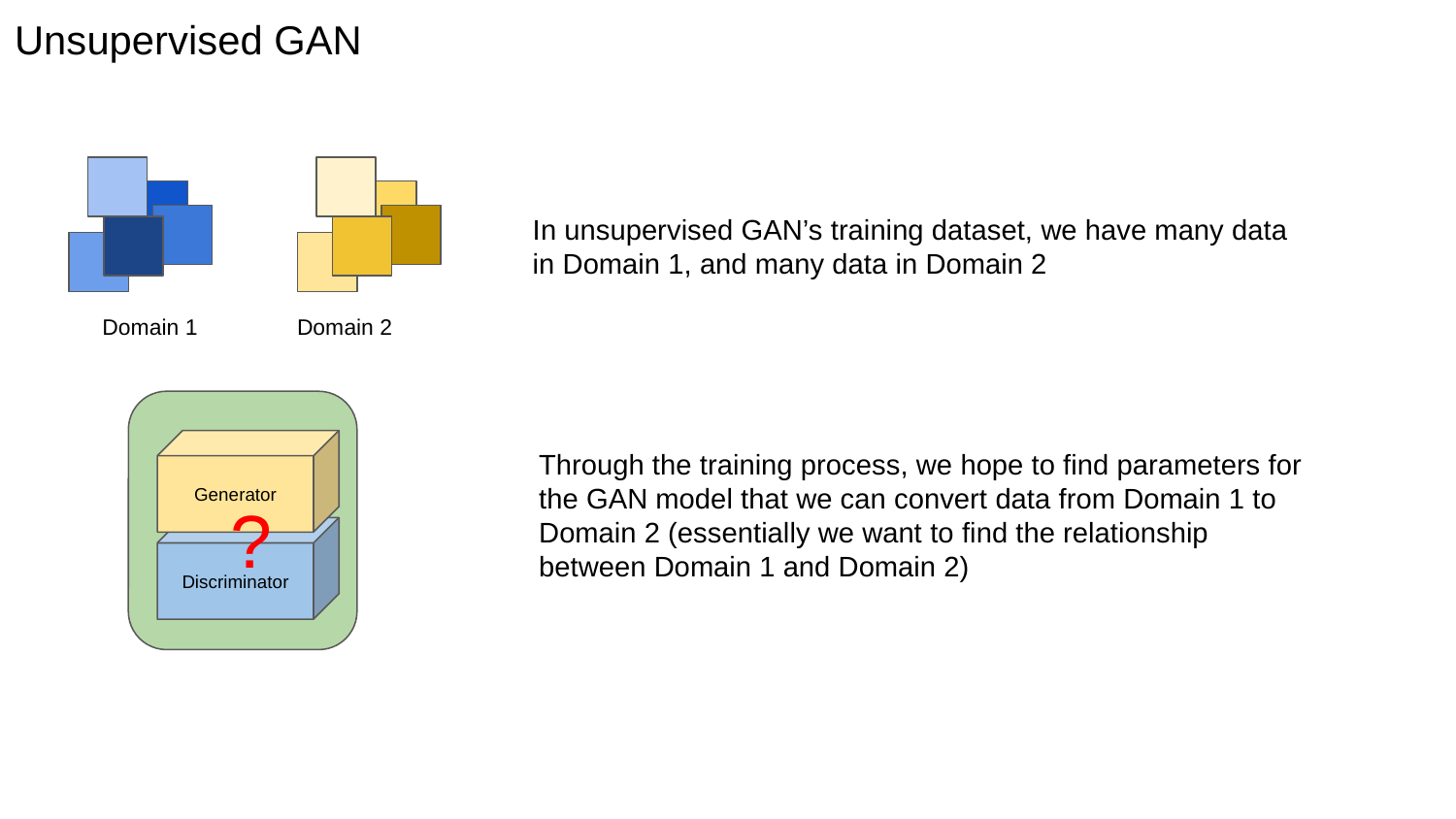

Unsupervised GAN

In unsupervised GAN’s training dataset, we have many data in Domain 1, and many data in Domain 2

Domain 2
Domain 1

Generator
Through the training process, we hope to find parameters for the GAN model that we can convert data from Domain 1 to Domain 2 (essentially we want to find the relationship between Domain 1 and Domain 2)
?
Discriminator